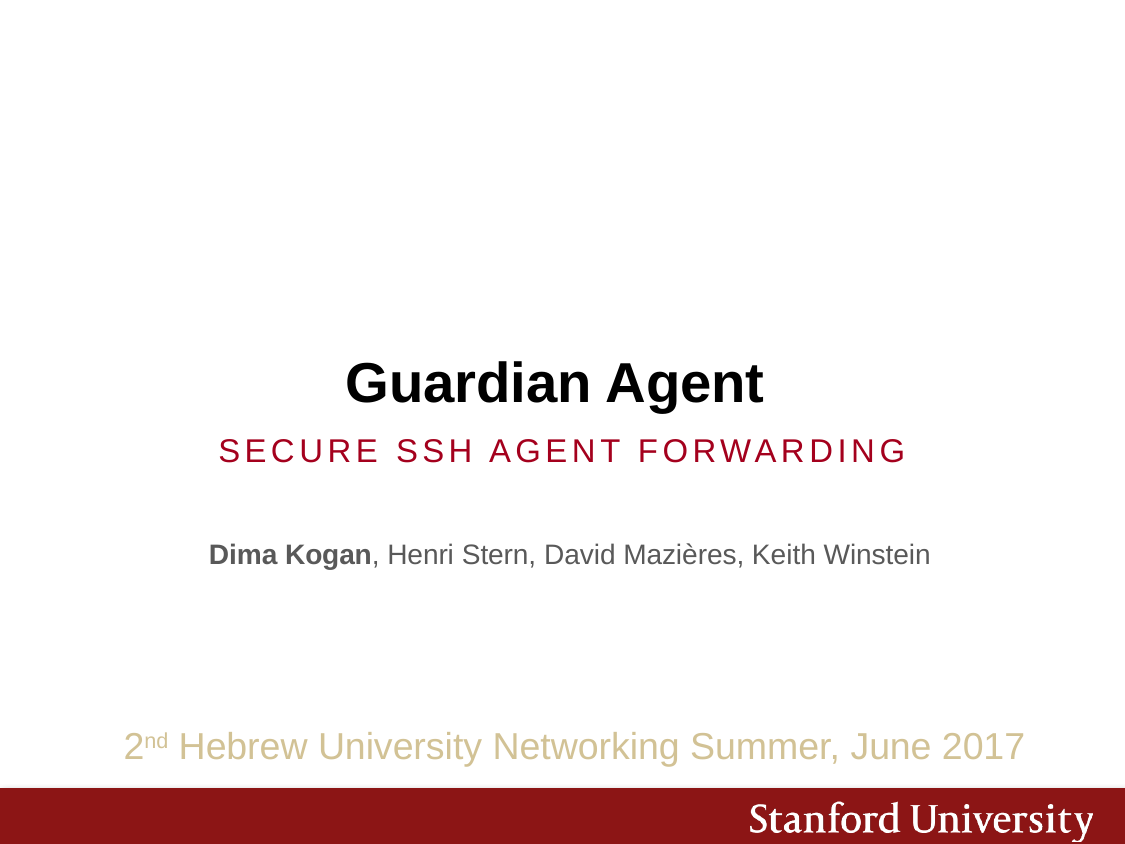

# Guardian Agent
Secure SSH Agent Forwarding
Dima Kogan, Henri Stern, David Mazières, Keith Winstein
2nd Hebrew University Networking Summer, June 2017